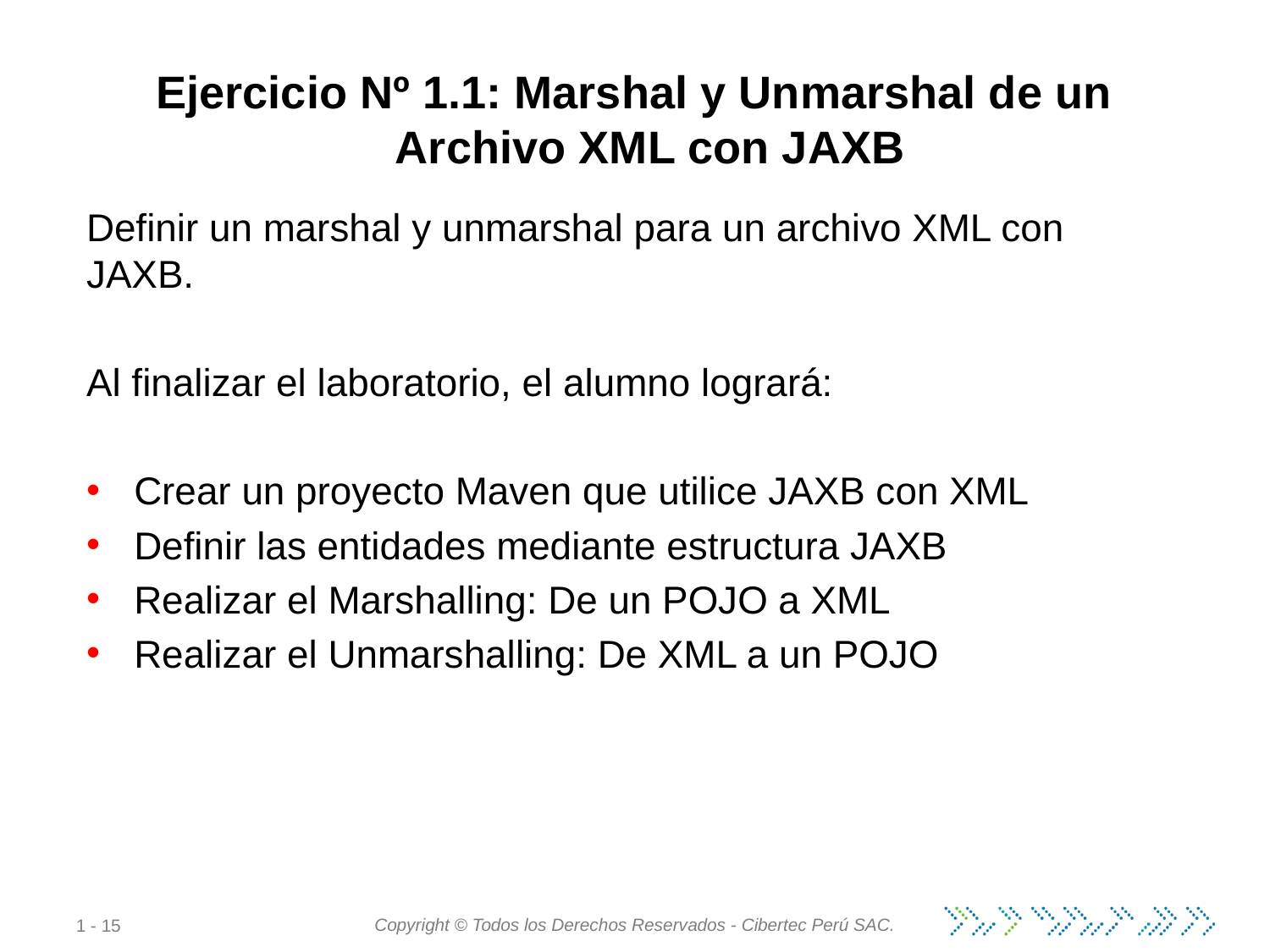

# Ejercicio Nº 1.1: Marshal y Unmarshal de un Archivo XML con JAXB
Definir un marshal y unmarshal para un archivo XML con JAXB.

Al finalizar el laboratorio, el alumno logrará:

Crear un proyecto Maven que utilice JAXB con XML
Definir las entidades mediante estructura JAXB
Realizar el Marshalling: De un POJO a XML
Realizar el Unmarshalling: De XML a un POJO